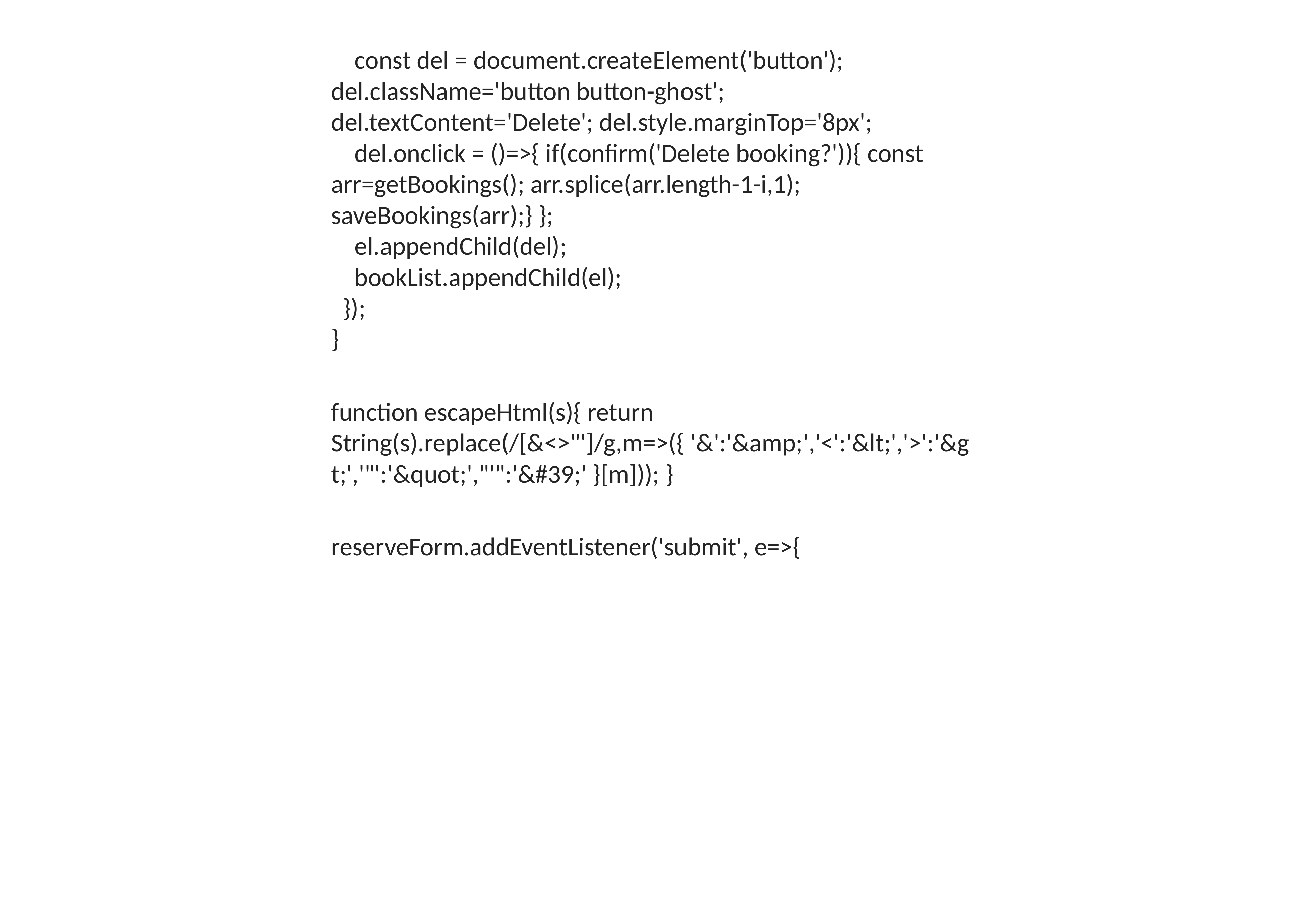

const del = document.createElement('button'); del.className='button button-ghost'; del.textContent='Delete'; del.style.marginTop='8px';
    del.onclick = ()=>{ if(confirm('Delete booking?')){ const arr=getBookings(); arr.splice(arr.length-1-i,1); saveBookings(arr);} };
    el.appendChild(del);
    bookList.appendChild(el);
  });
}

function escapeHtml(s){ return String(s).replace(/[&<>"']/g,m=>({ '&':'&amp;','<':'&lt;','>':'&gt;','"':'&quot;',"'":'&#39;' }[m])); }

reserveForm.addEventListener('submit', e=>{